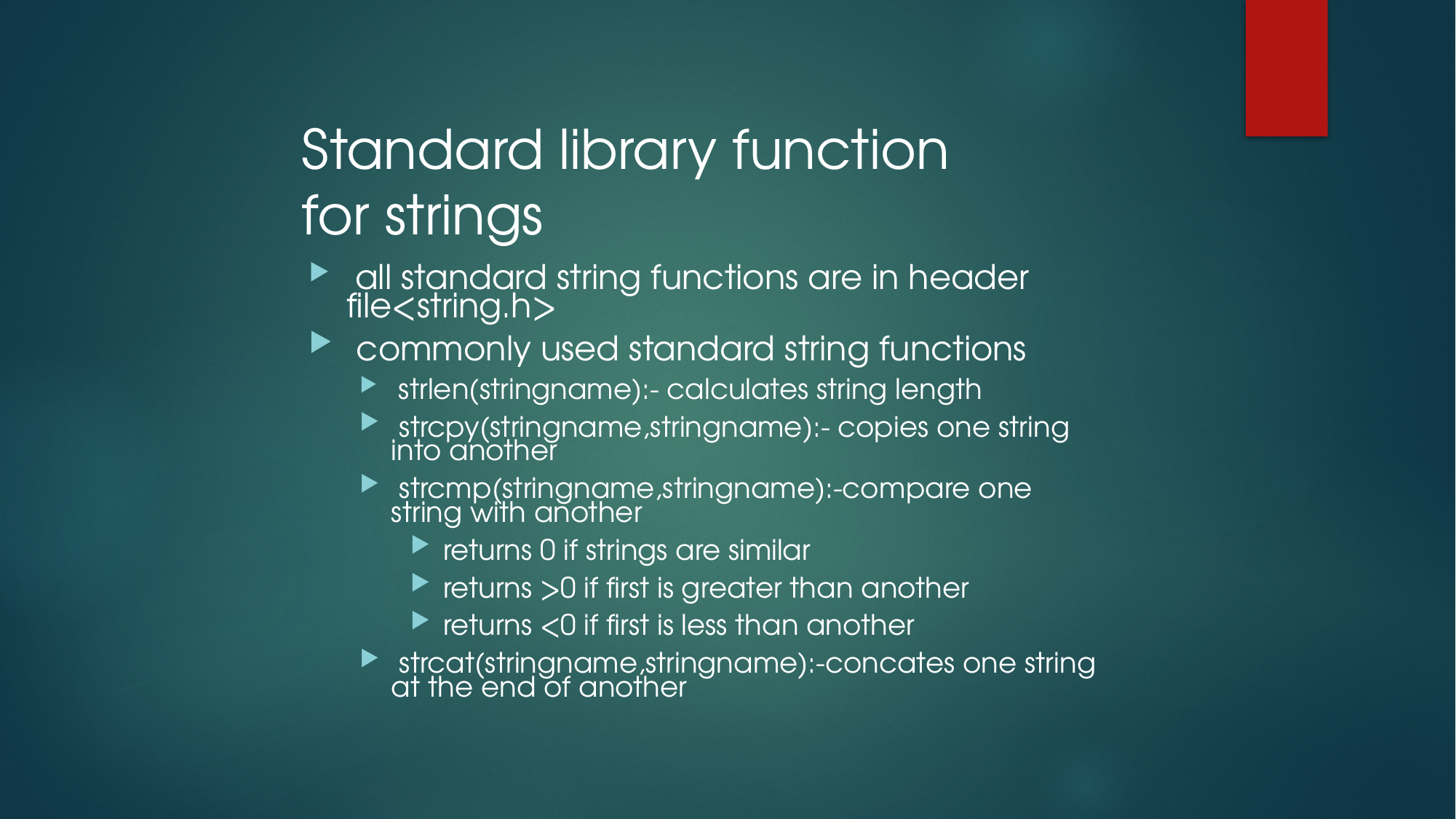

Standard library function for strings
 all standard string functions are in header file<string.h>
 commonly used standard string functions
 strlen(stringname):- calculates string length
 strcpy(stringname,stringname):- copies one string into another
 strcmp(stringname,stringname):-compare one string with another
 returns 0 if strings are similar
 returns >0 if first is greater than another
 returns <0 if first is less than another
 strcat(stringname,stringname):-concates one string at the end of another